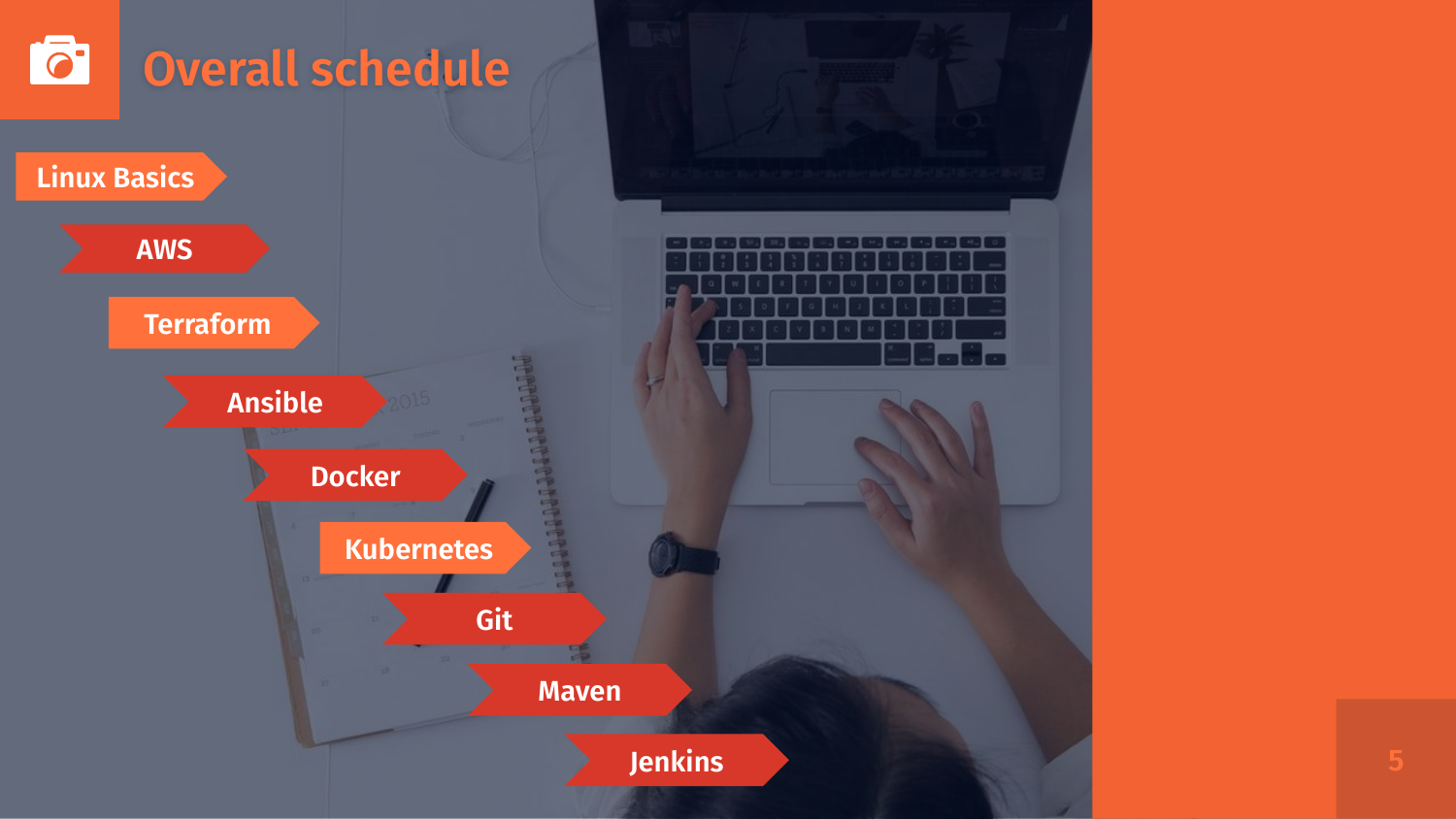

# Overall schedule

Linux Basics
AWS
Terraform
Ansible
Docker
Kubernetes
Git
Maven
5
Jenkins